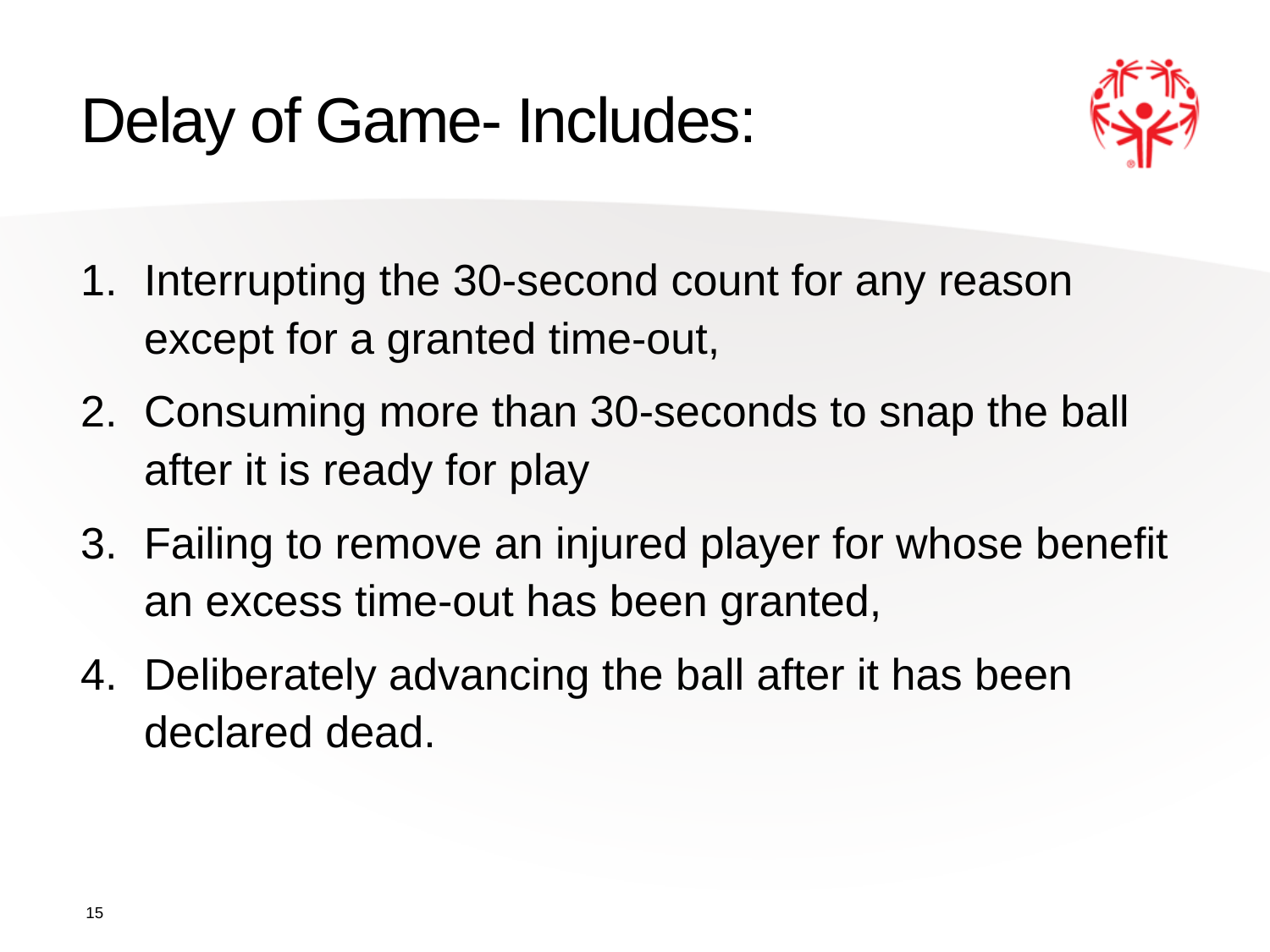

# Delay of Game- Includes:
Interrupting the 30-second count for any reason except for a granted time-out,
Consuming more than 30-seconds to snap the ball after it is ready for play
Failing to remove an injured player for whose benefit an excess time-out has been granted,
Deliberately advancing the ball after it has been declared dead.

15